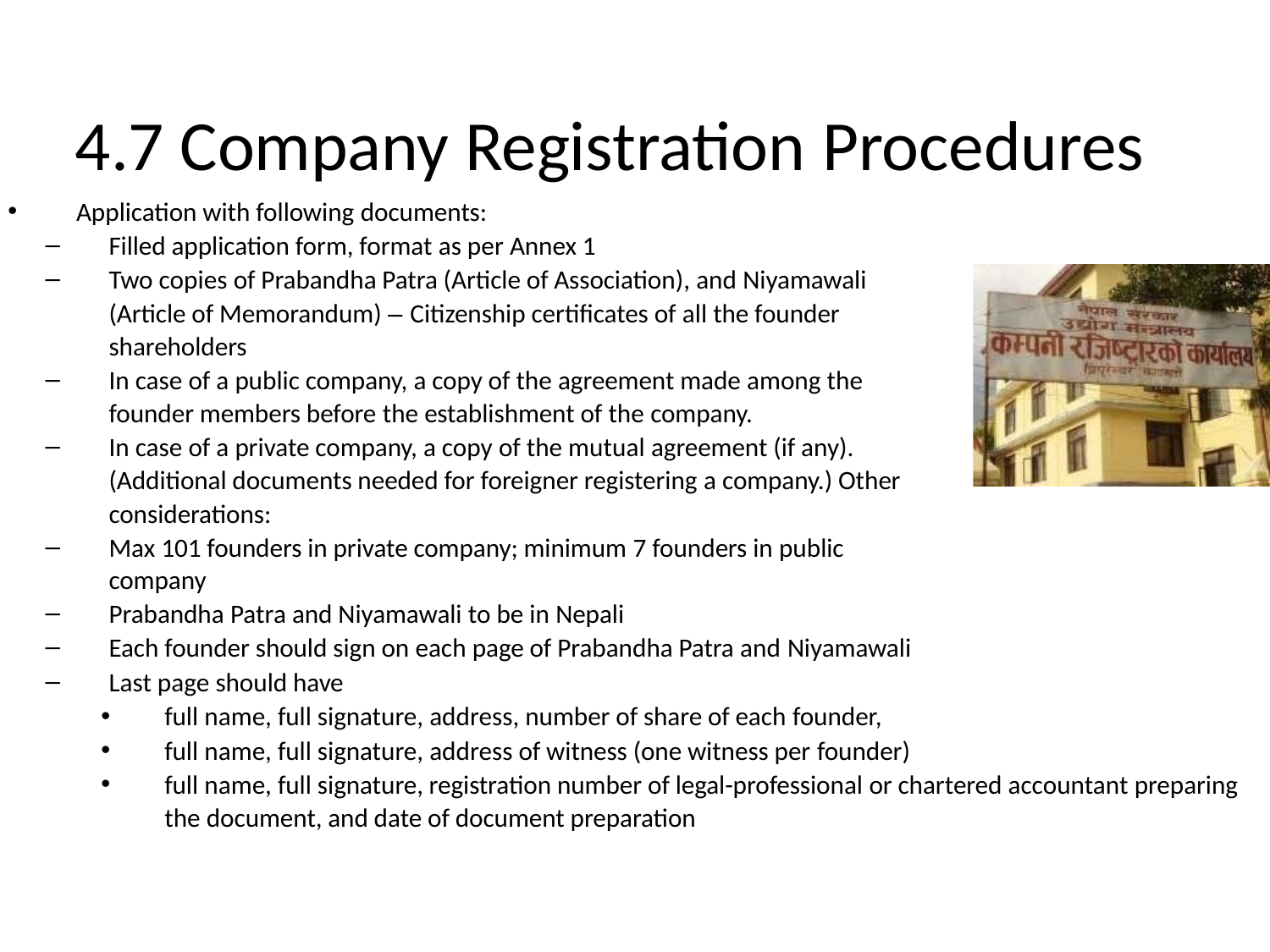

# 4.7 Company Registration Procedures
Application with following documents:
Filled application form, format as per Annex 1
Two copies of Prabandha Patra (Article of Association), and Niyamawali  (Article of Memorandum) – Citizenship certificates of all the founder  shareholders
In case of a public company, a copy of the agreement made among the  founder members before the establishment of the company.
In case of a private company, a copy of the mutual agreement (if any).  (Additional documents needed for foreigner registering a company.) Other  considerations:
Max 101 founders in private company; minimum 7 founders in public company
Prabandha Patra and Niyamawali to be in Nepali
Each founder should sign on each page of Prabandha Patra and Niyamawali
Last page should have
full name, full signature, address, number of share of each founder,
full name, full signature, address of witness (one witness per founder)
full name, full signature, registration number of legal-professional or chartered accountant preparing  the document, and date of document preparation